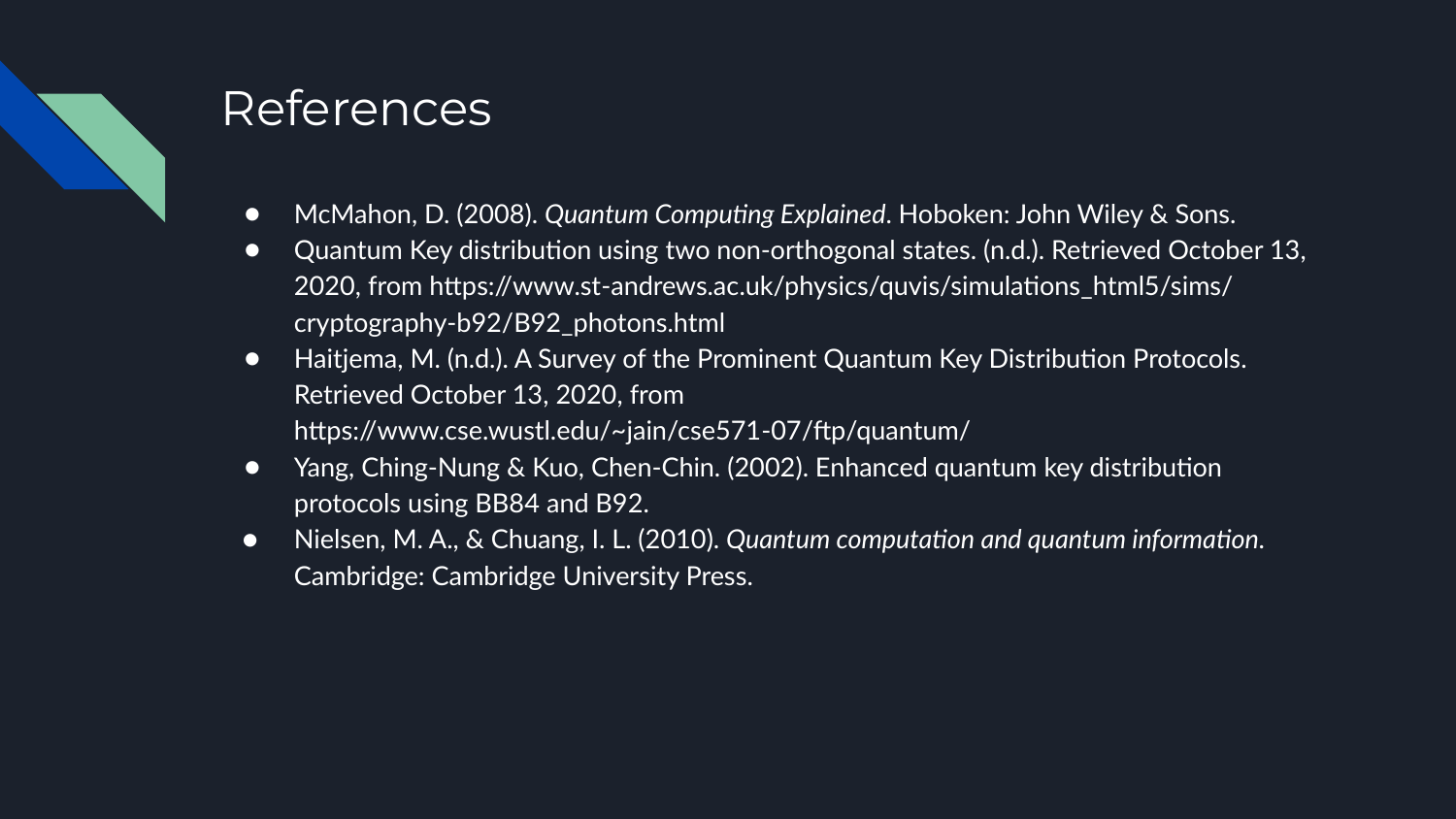

# References
McMahon, D. (2008). Quantum Computing Explained. Hoboken: John Wiley & Sons.
Quantum Key distribution using two non-orthogonal states. (n.d.). Retrieved October 13, 2020, from https://www.st-andrews.ac.uk/physics/quvis/simulations_html5/sims/cryptography-b92/B92_photons.html
Haitjema, M. (n.d.). A Survey of the Prominent Quantum Key Distribution Protocols. Retrieved October 13, 2020, from https://www.cse.wustl.edu/~jain/cse571-07/ftp/quantum/
Yang, Ching-Nung & Kuo, Chen-Chin. (2002). Enhanced quantum key distribution protocols using BB84 and B92.
Nielsen, M. A., & Chuang, I. L. (2010). Quantum computation and quantum information. Cambridge: Cambridge University Press.